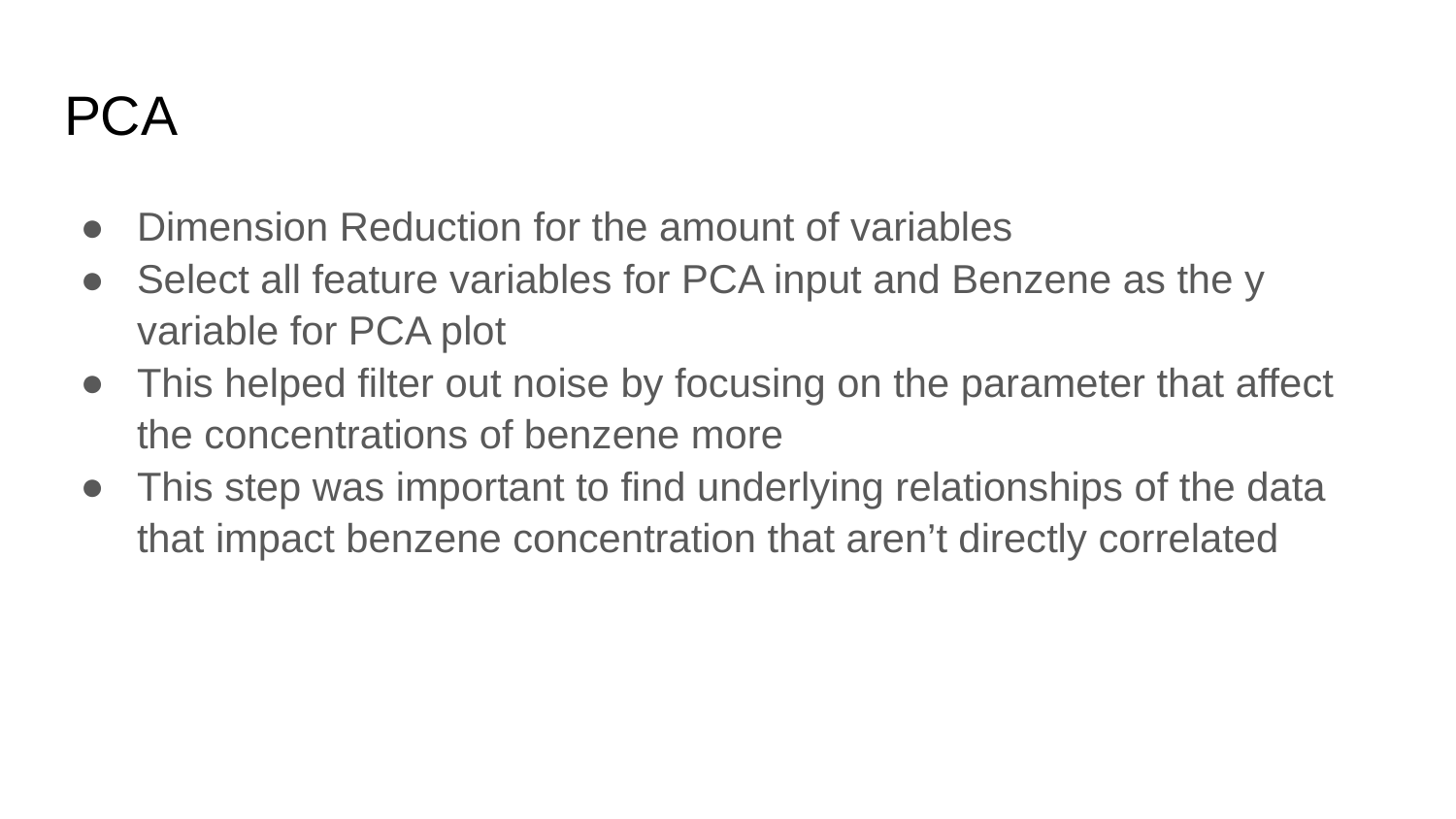

# PCA
Dimension Reduction for the amount of variables
Select all feature variables for PCA input and Benzene as the y variable for PCA plot
This helped filter out noise by focusing on the parameter that affect the concentrations of benzene more
This step was important to find underlying relationships of the data that impact benzene concentration that aren’t directly correlated